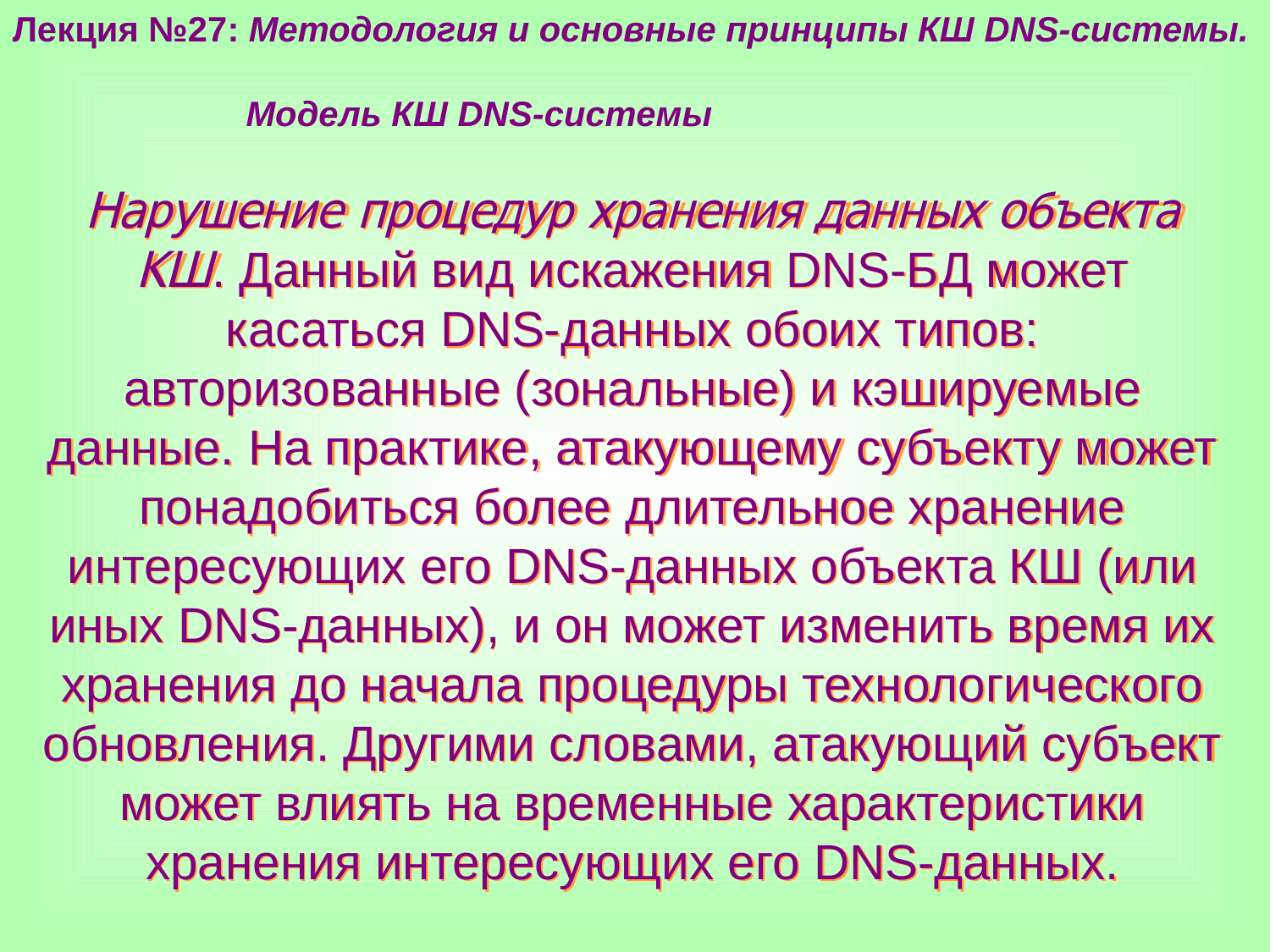

Лекция №27: Методология и основные принципы КШ DNS-системы.
                        Модель КШ DNS-системы
Нарушение процедур хранения данных объекта КШ. Данный вид искажения DNS-БД может касаться DNS-данных обоих типов: авторизованные (зональные) и кэшируемые данные. На практике, атакующему субъекту может понадобиться более длительное хранение интересующих его DNS-данных объекта КШ (или иных DNS-данных), и он может изменить время их хранения до начала процедуры технологического обновления. Другими словами, атакующий субъект может влиять на временные характеристики хранения интересующих его DNS-данных.